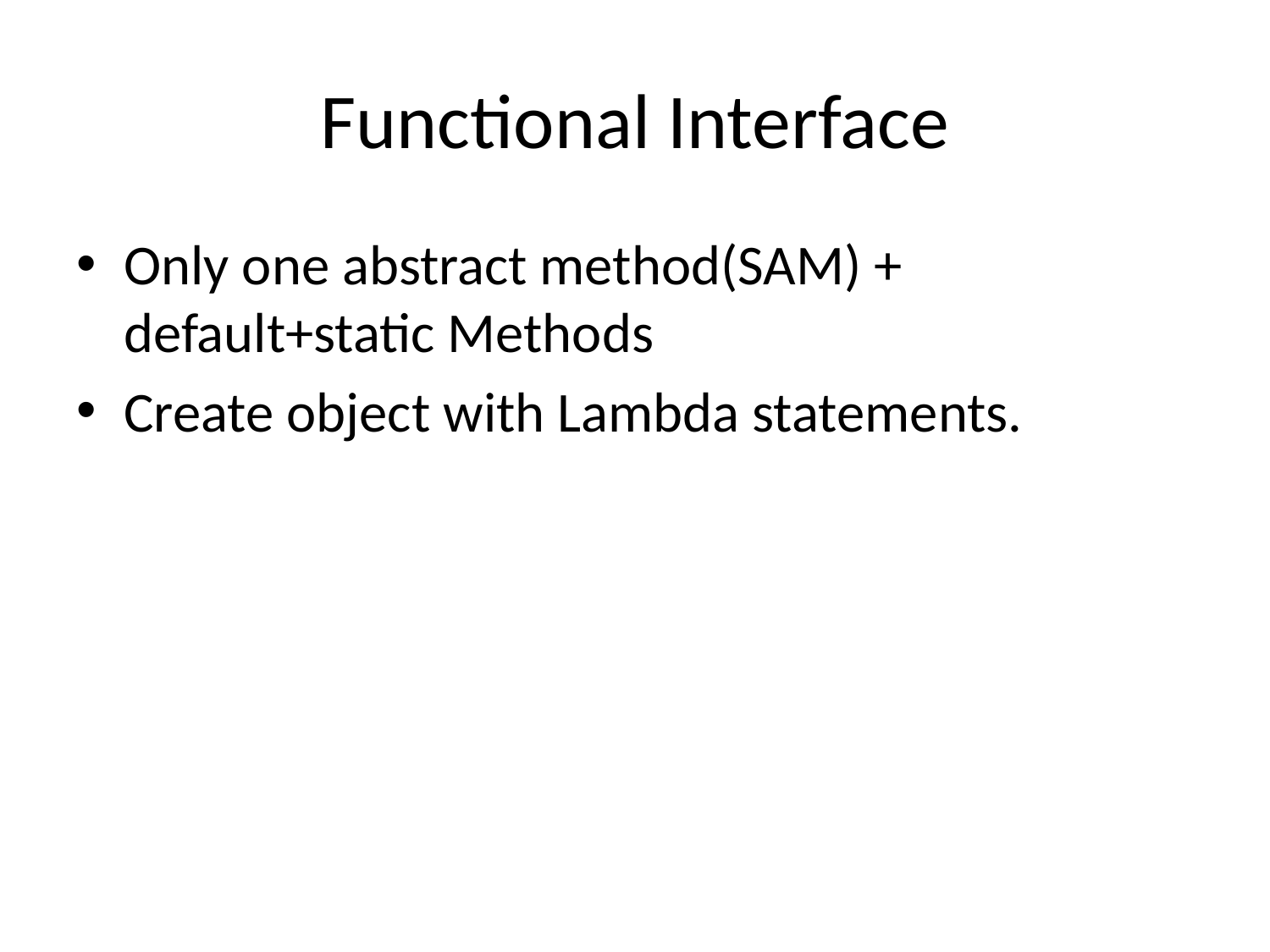

# Functional Interface
Only one abstract method(SAM) + default+static Methods
Create object with Lambda statements.